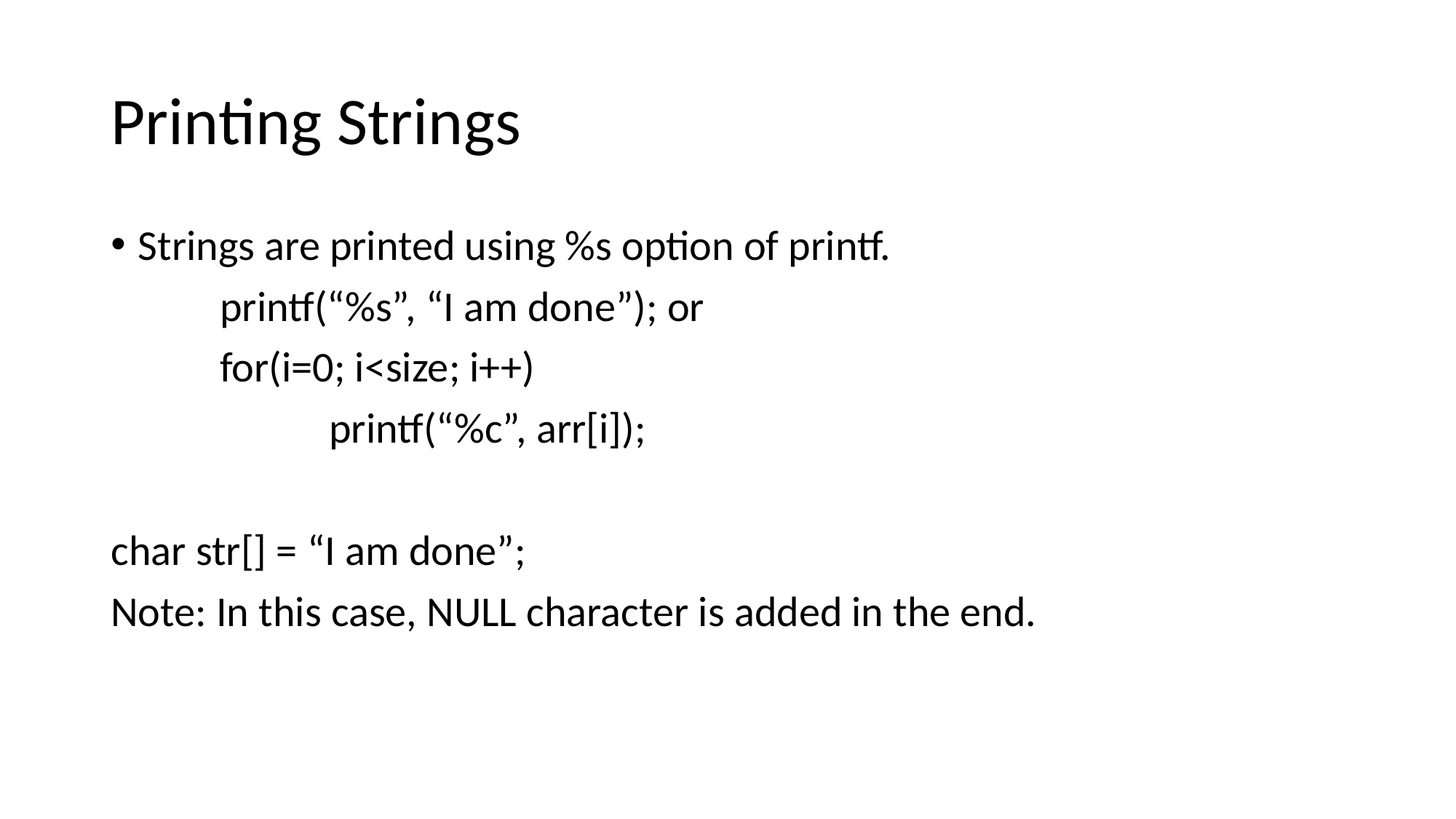

# Printing Strings
Strings are printed using %s option of printf.
	printf(“%s”, “I am done”); or
	for(i=0; i<size; i++)
		printf(“%c”, arr[i]);

char str[] = “I am done”;
Note: In this case, NULL character is added in the end.